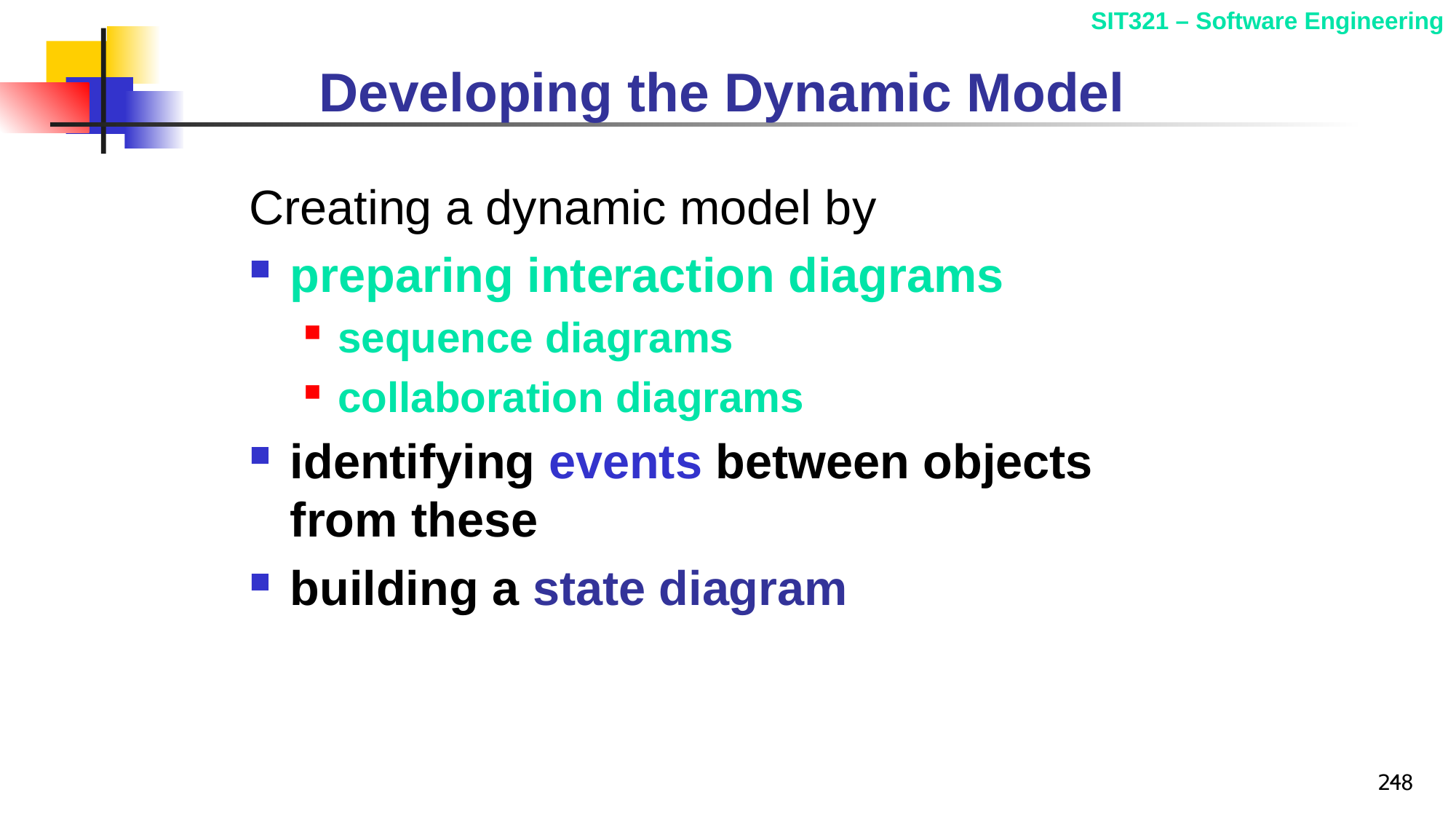

# Developing the Dynamic Model
Creating a dynamic model by
preparing interaction diagrams
sequence diagrams
collaboration diagrams
identifying events between objects from these
building a state diagram
248